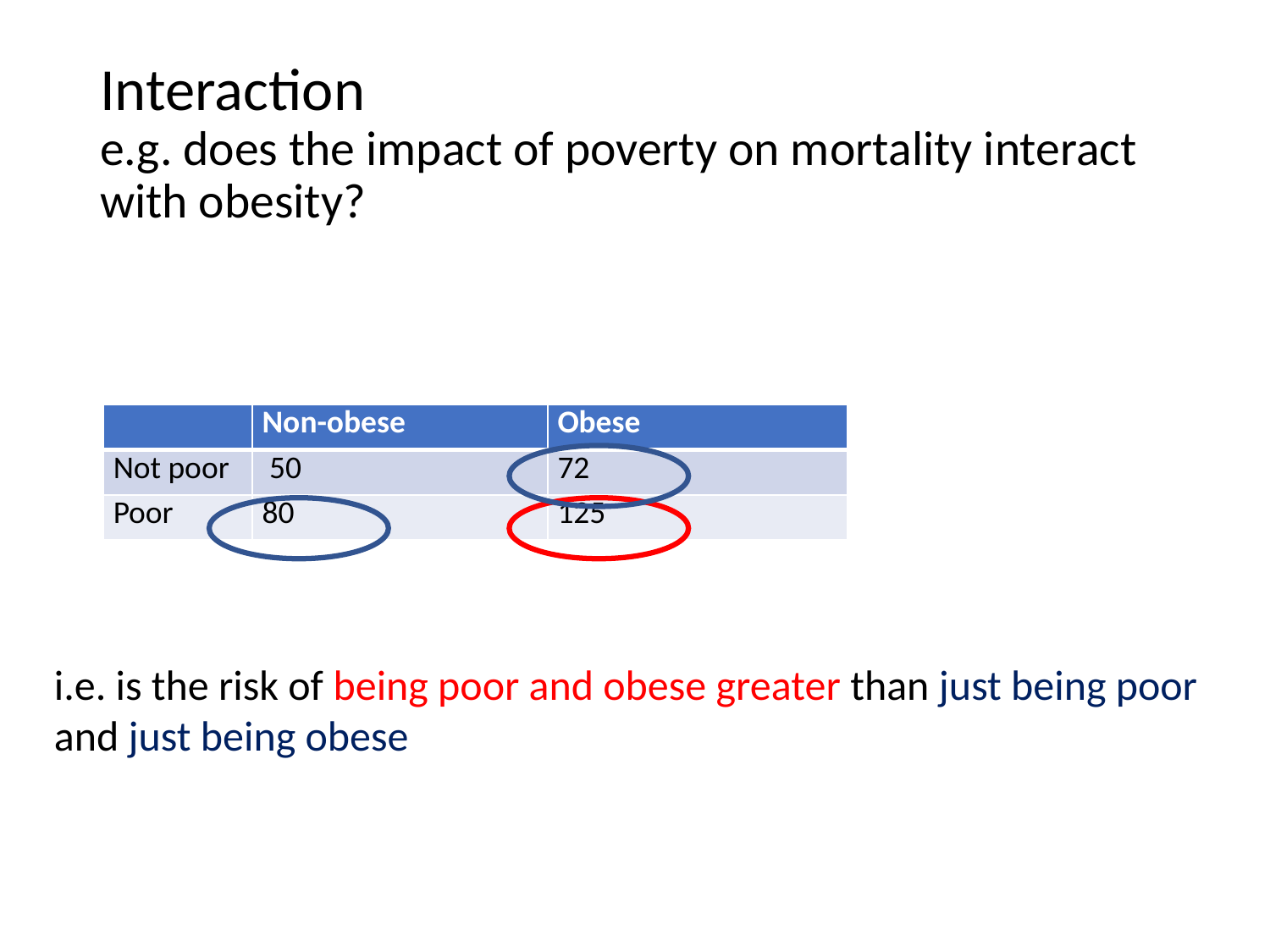

# Interaction e.g. does the impact of poverty on mortality interact with obesity?
|  | Non-obese | Obese |
| --- | --- | --- |
| Not poor | 50 | 72 |
| Poor | 80 | 125 |

i.e. is the risk of being poor and obese greater than just being poor and just being obese